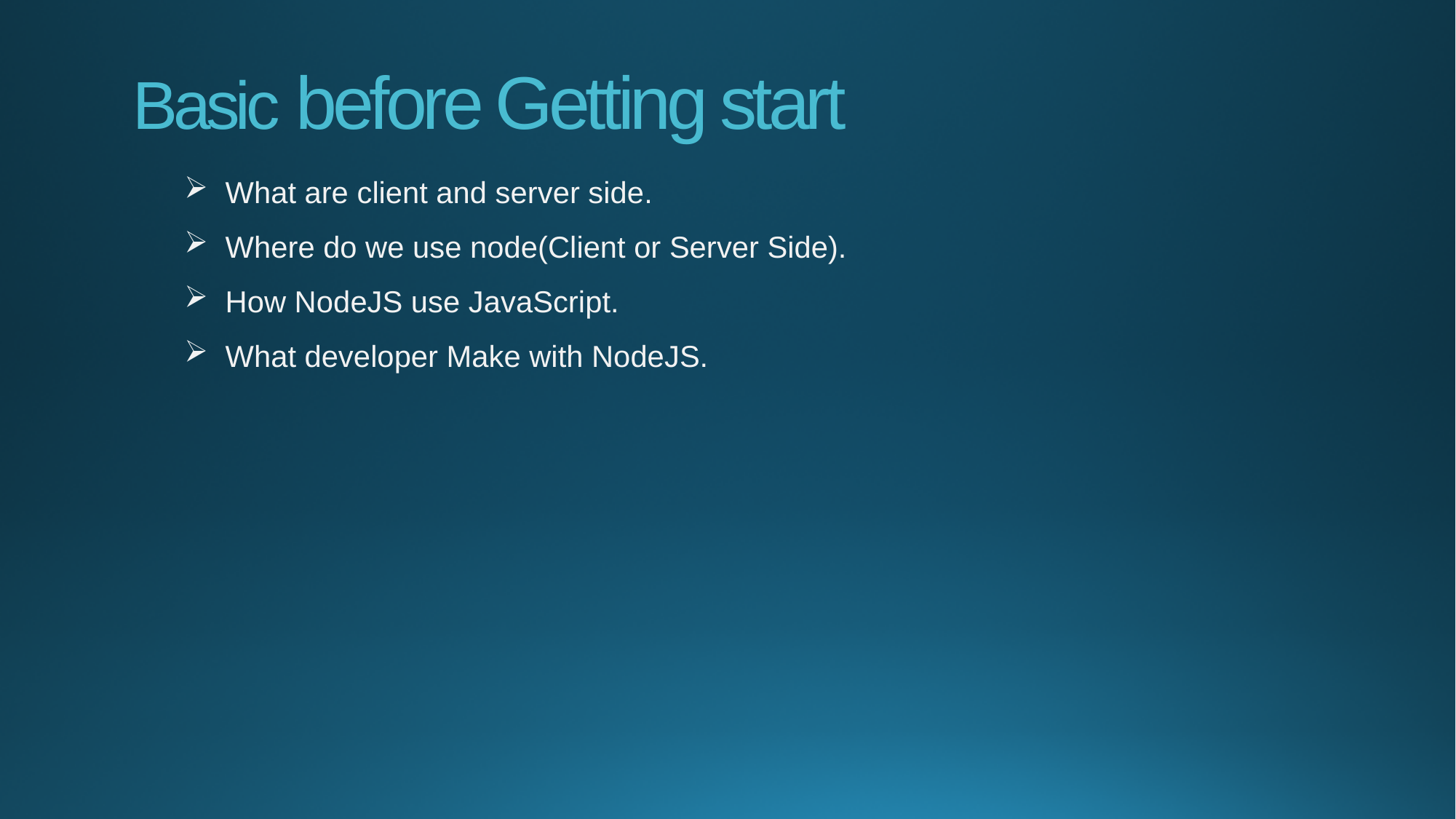

# Basic before Getting start
What are client and server side.
Where do we use node(Client or Server Side).
How NodeJS use JavaScript.
What developer Make with NodeJS.